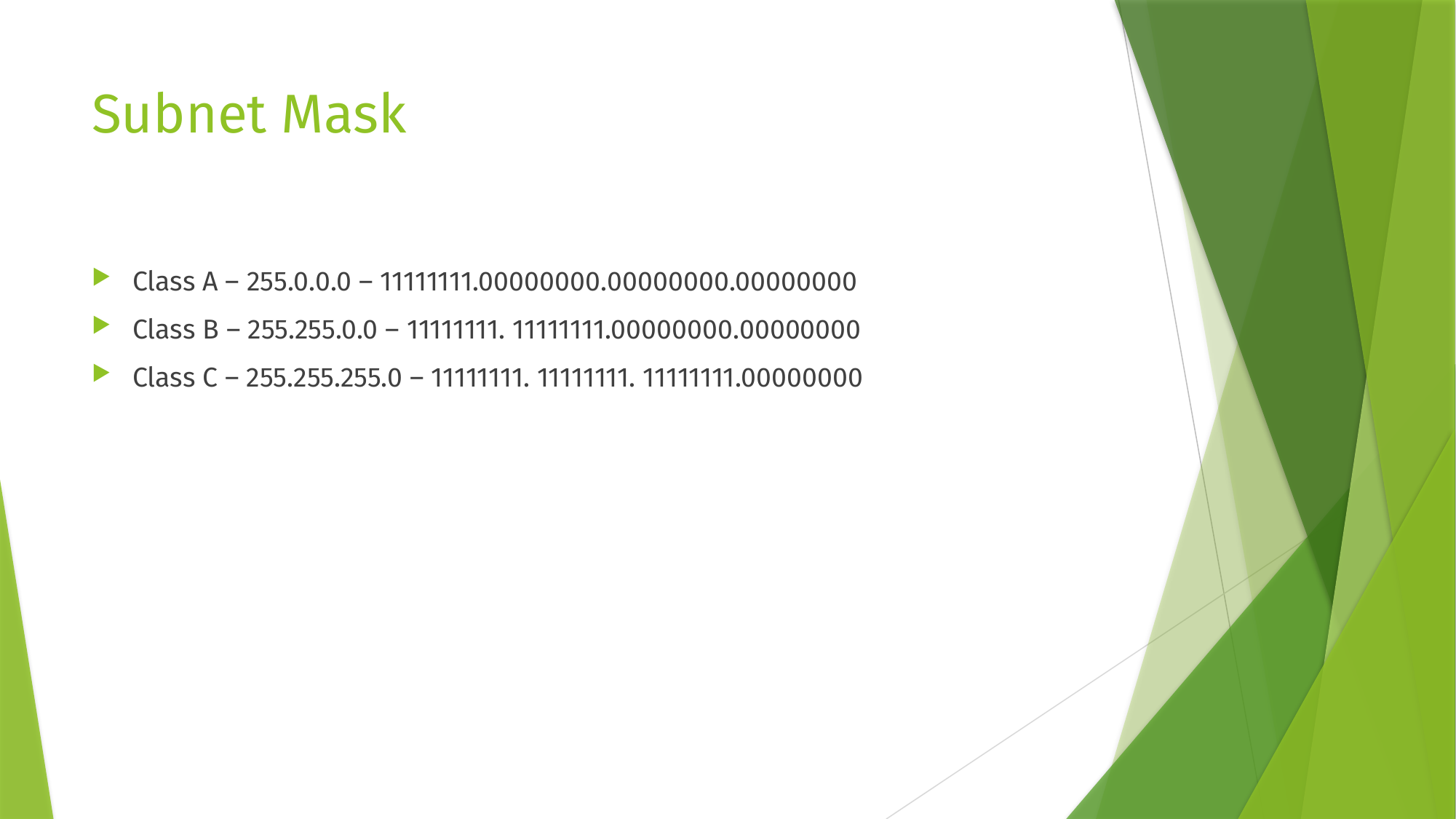

# Subnet Mask
Class A – 255.0.0.0 – 11111111.00000000.00000000.00000000
Class B – 255.255.0.0 – 11111111. 11111111.00000000.00000000
Class C – 255.255.255.0 – 11111111. 11111111. 11111111.00000000